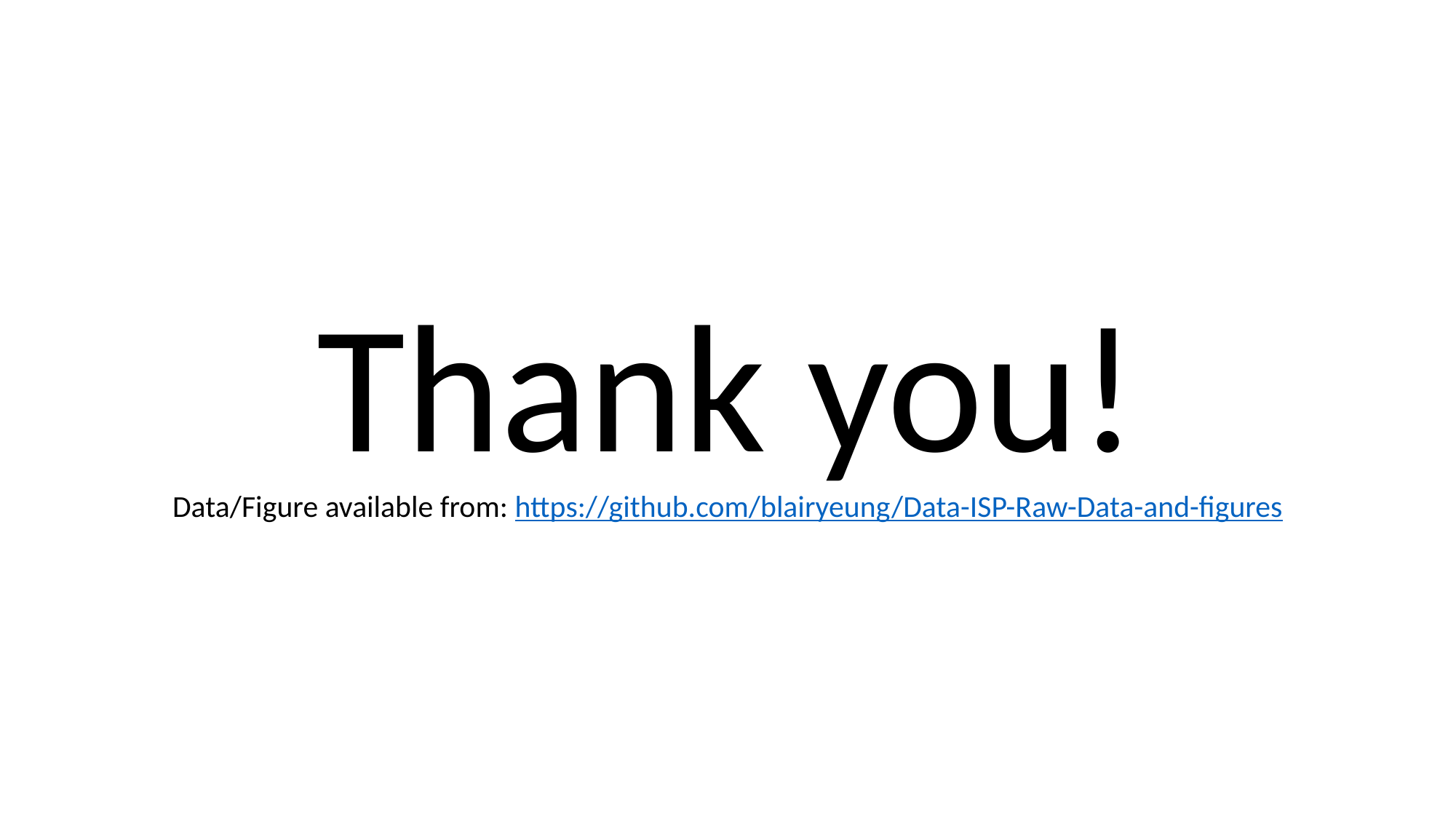

# Thank you! Data/Figure available from: https://github.com/blairyeung/Data-ISP-Raw-Data-and-figures